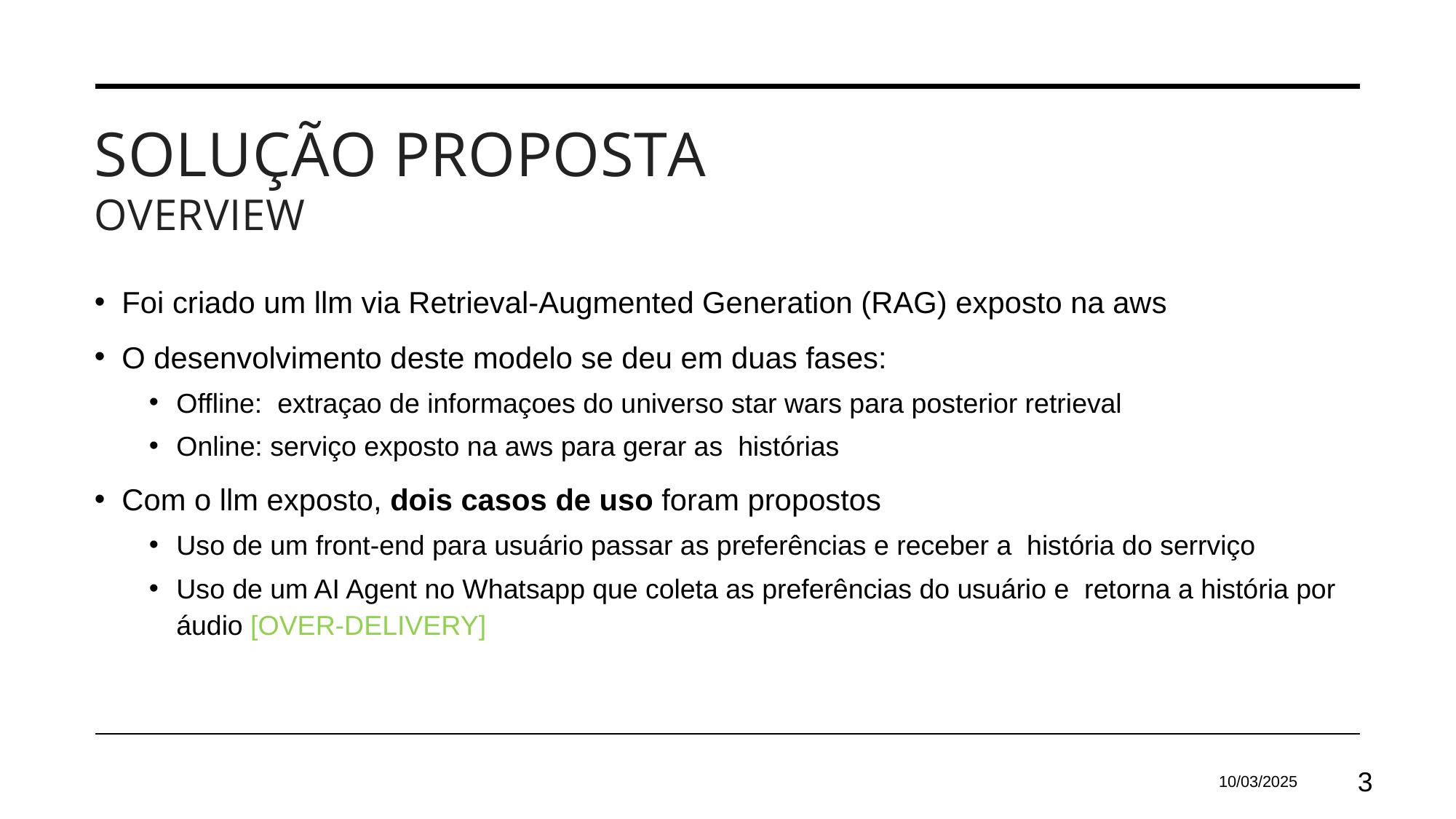

# Solução proposta Overview
Foi criado um llm via Retrieval-Augmented Generation (RAG) exposto na aws
O desenvolvimento deste modelo se deu em duas fases:
Offline:  extraçao de informaçoes do universo star wars para posterior retrieval
Online: serviço exposto na aws para gerar as  histórias
Com o llm exposto, dois casos de uso foram propostos
Uso de um front-end para usuário passar as preferências e receber a  história do serrviço
Uso de um AI Agent no Whatsapp que coleta as preferências do usuário e  retorna a história por  áudio [OVER-DELIVERY]

10/03/2025
3